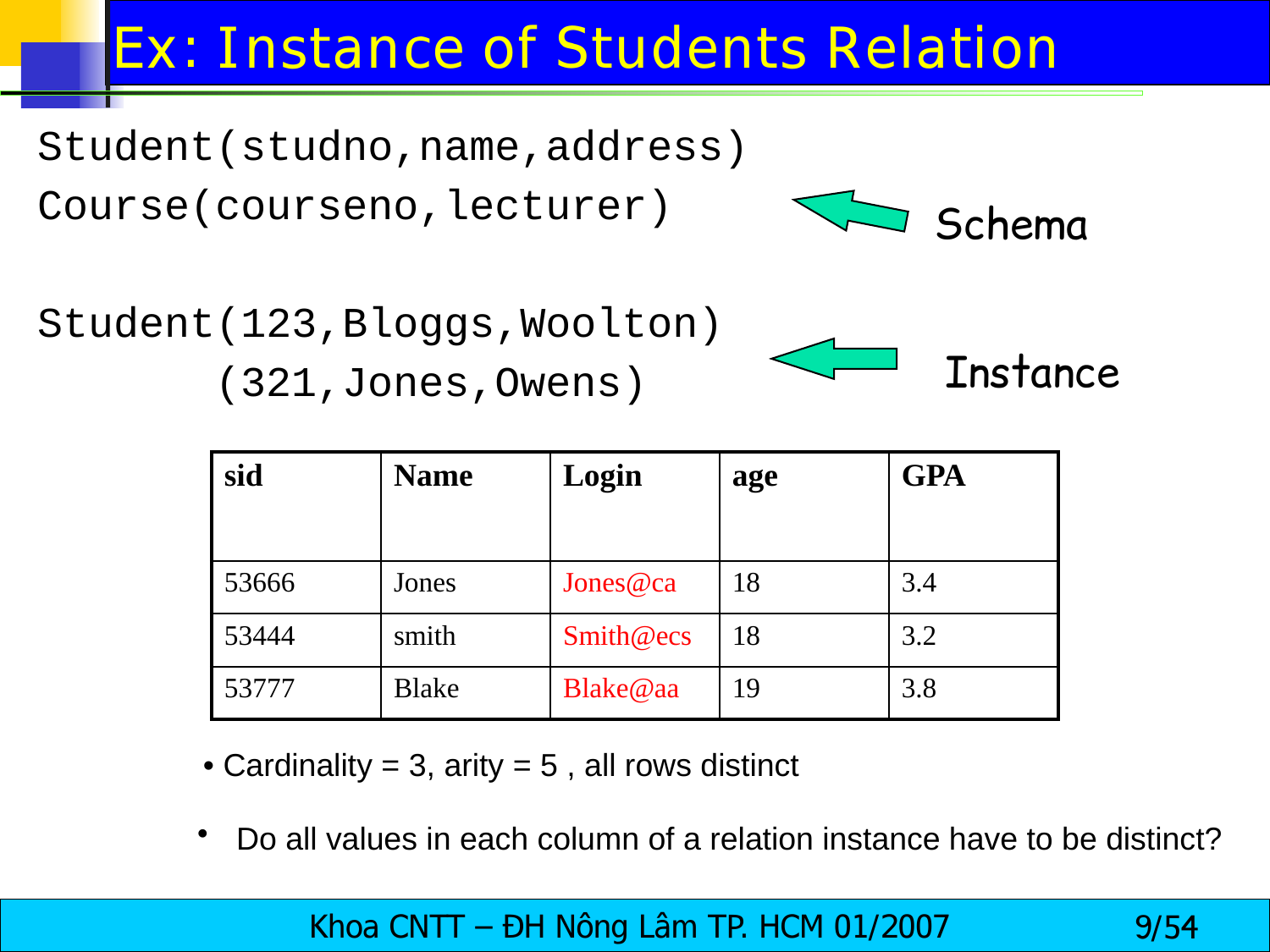

# Ex: Instance of Students Relation

Student(studno,name,address)
Course(courseno,lecturer)

Student(123,Bloggs,Woolton)
       (321,Jones,Owens)

Schema

Instance
| sid | Name | Login | age | GPA |
| --- | --- | --- | --- | --- |
| 53666 | Jones | Jones@ca | 18 | 3.4 |
| 53444 | smith | Smith@ecs | 18 | 3.2 |
| 53777 | Blake | Blake@aa | 19 | 3.8 |
• Cardinality = 3, arity = 5 , all rows distinct
 Do all values in each column of a relation instance have to be distinct?